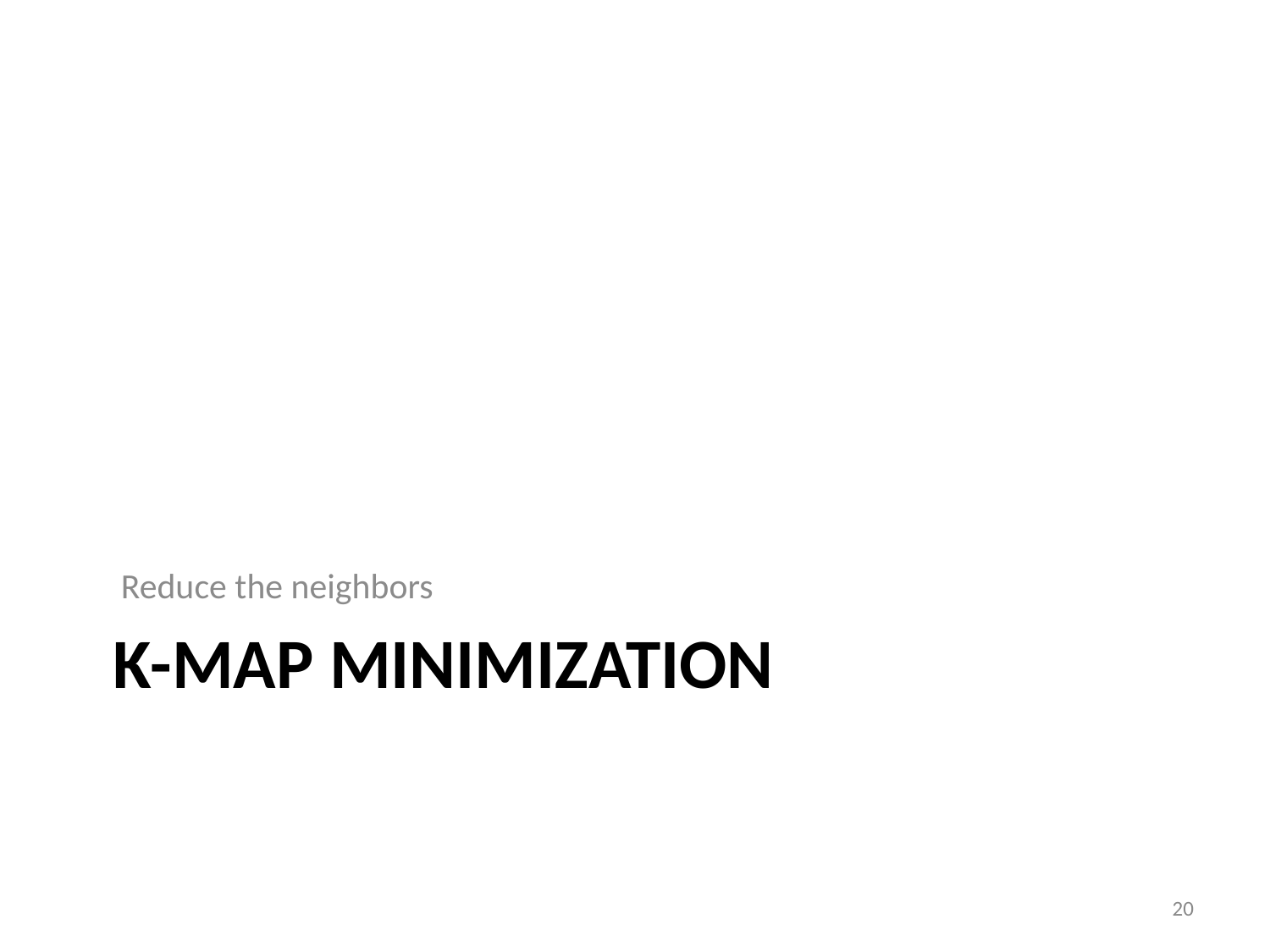

Reduce the neighbors
# K-map Minimization
20